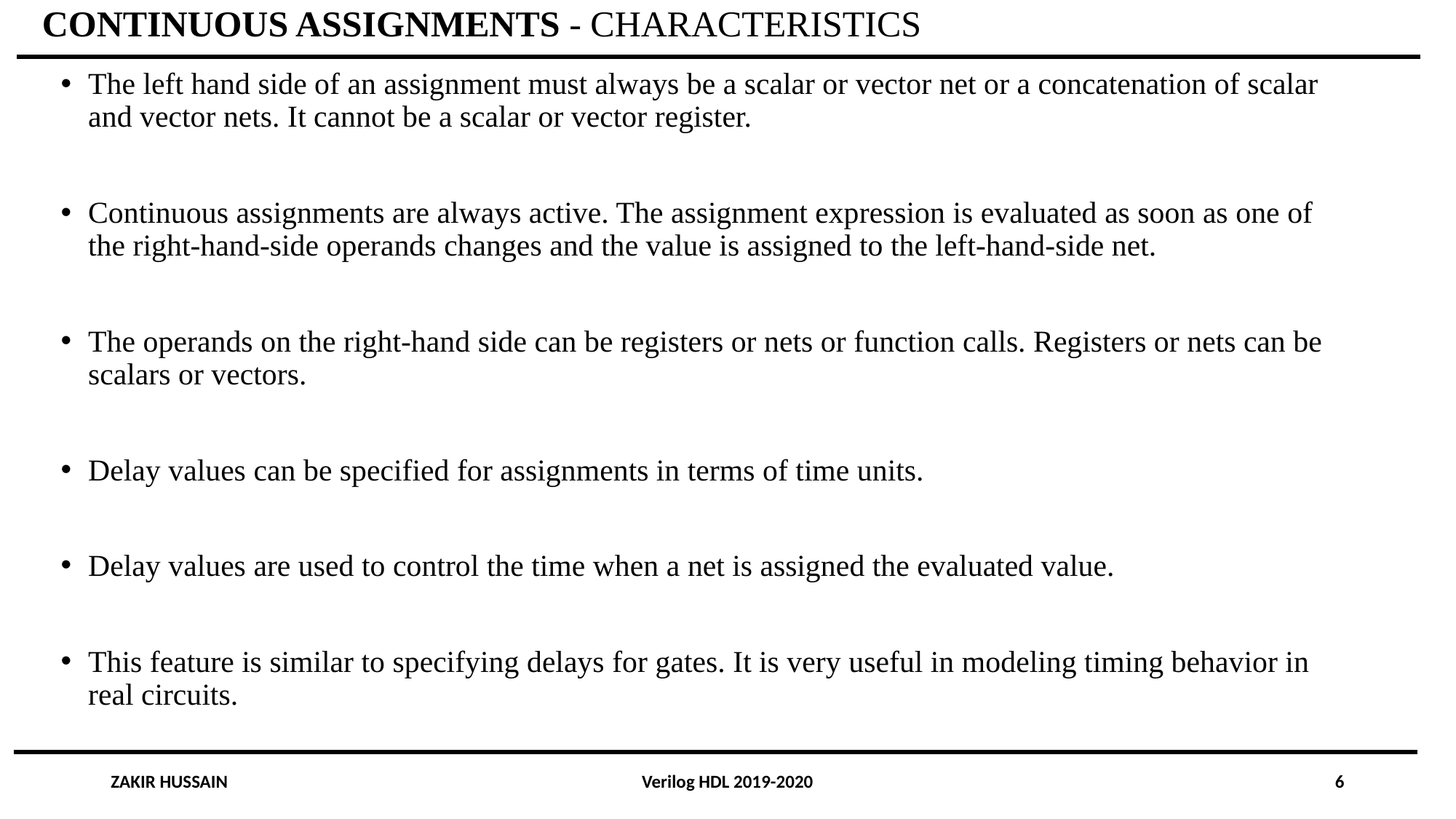

# CONTINUOUS ASSIGNMENTS - CHARACTERISTICS
The left hand side of an assignment must always be a scalar or vector net or a concatenation of scalar and vector nets. It cannot be a scalar or vector register.

Continuous assignments are always active. The assignment expression is evaluated as soon as one of the right-hand-side operands changes and the value is assigned to the left-hand-side net.

The operands on the right-hand side can be registers or nets or function calls. Registers or nets can be scalars or vectors.

Delay values can be specified for assignments in terms of time units.

Delay values are used to control the time when a net is assigned the evaluated value.

This feature is similar to specifying delays for gates. It is very useful in modeling timing behavior in real circuits.
ZAKIR HUSSAIN
Verilog HDL 2019-2020
6